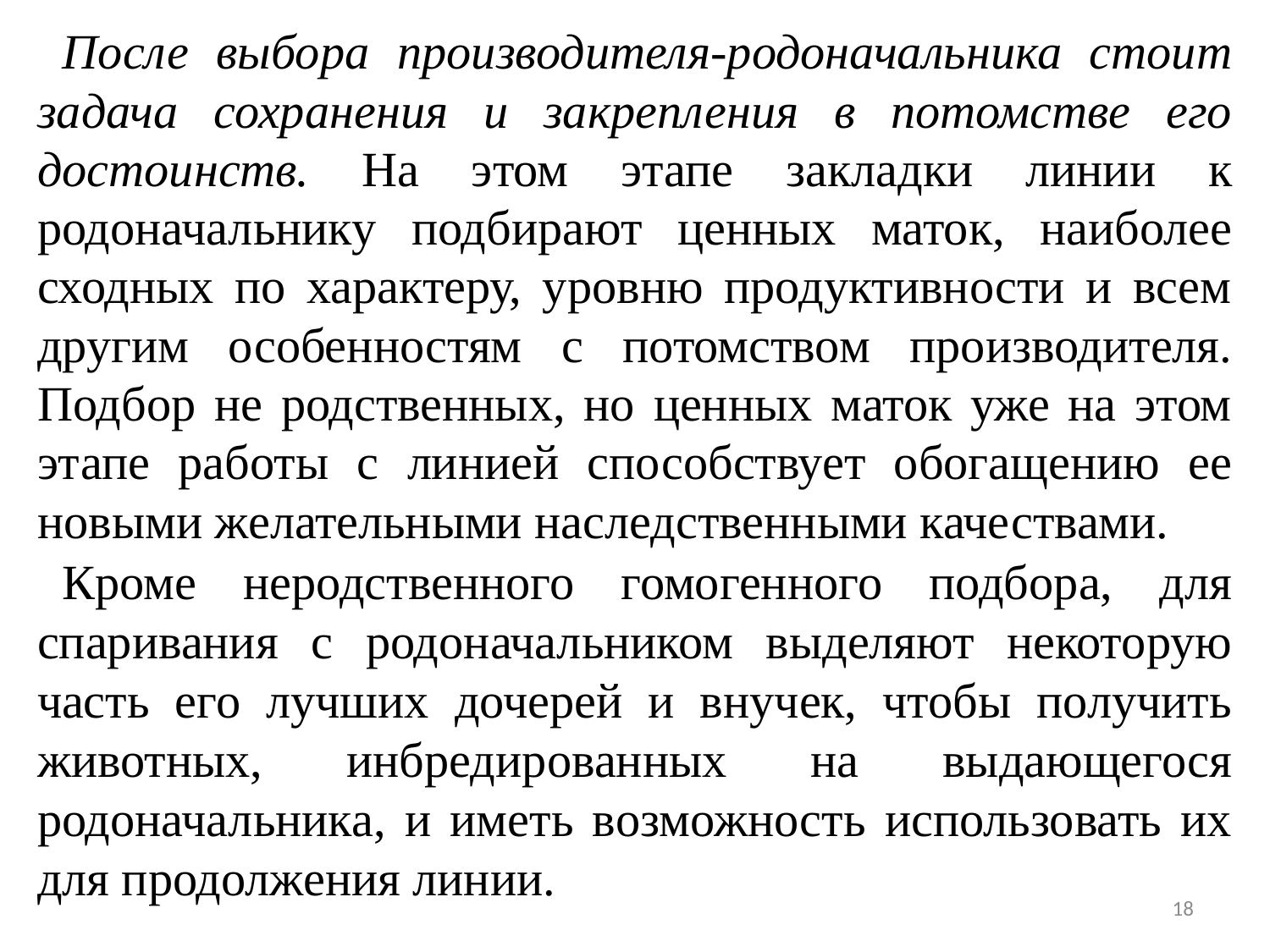

После выбора производителя-родоначальника стоит задача сохранения и закрепления в потомстве его достоинств. На этом этапе закладки линии к родоначальнику подбирают ценных маток, наиболее сходных по характеру, уровню продуктивности и всем другим особенностям с потомством производителя. Подбор не родственных, но ценных маток уже на этом этапе работы с линией способствует обогащению ее новыми желательными наследственными качествами.
Кроме неродственного гомогенного подбора, для спаривания с родоначальником выделяют некоторую часть его лучших дочерей и внучек, чтобы получить животных, инбредированных на выдающегося родоначальника, и иметь возможность использовать их для продолжения линии.
18